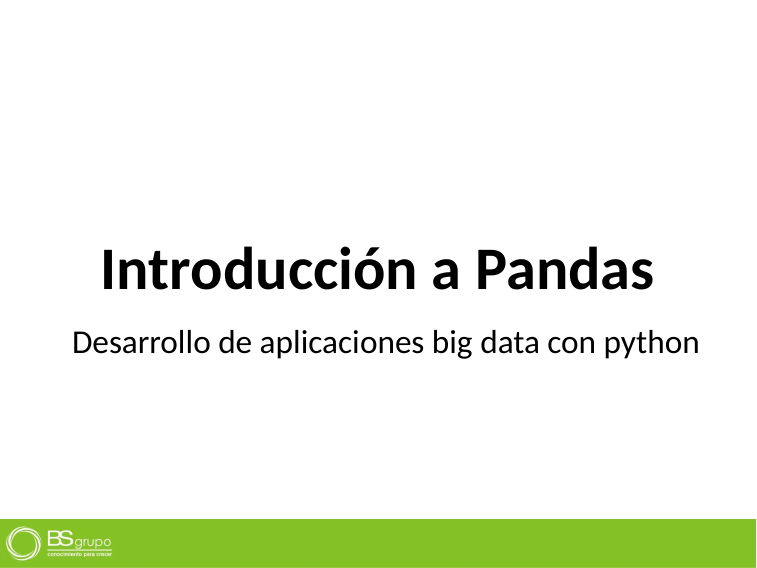

# Introducción a Pandas
Desarrollo de aplicaciones big data con python